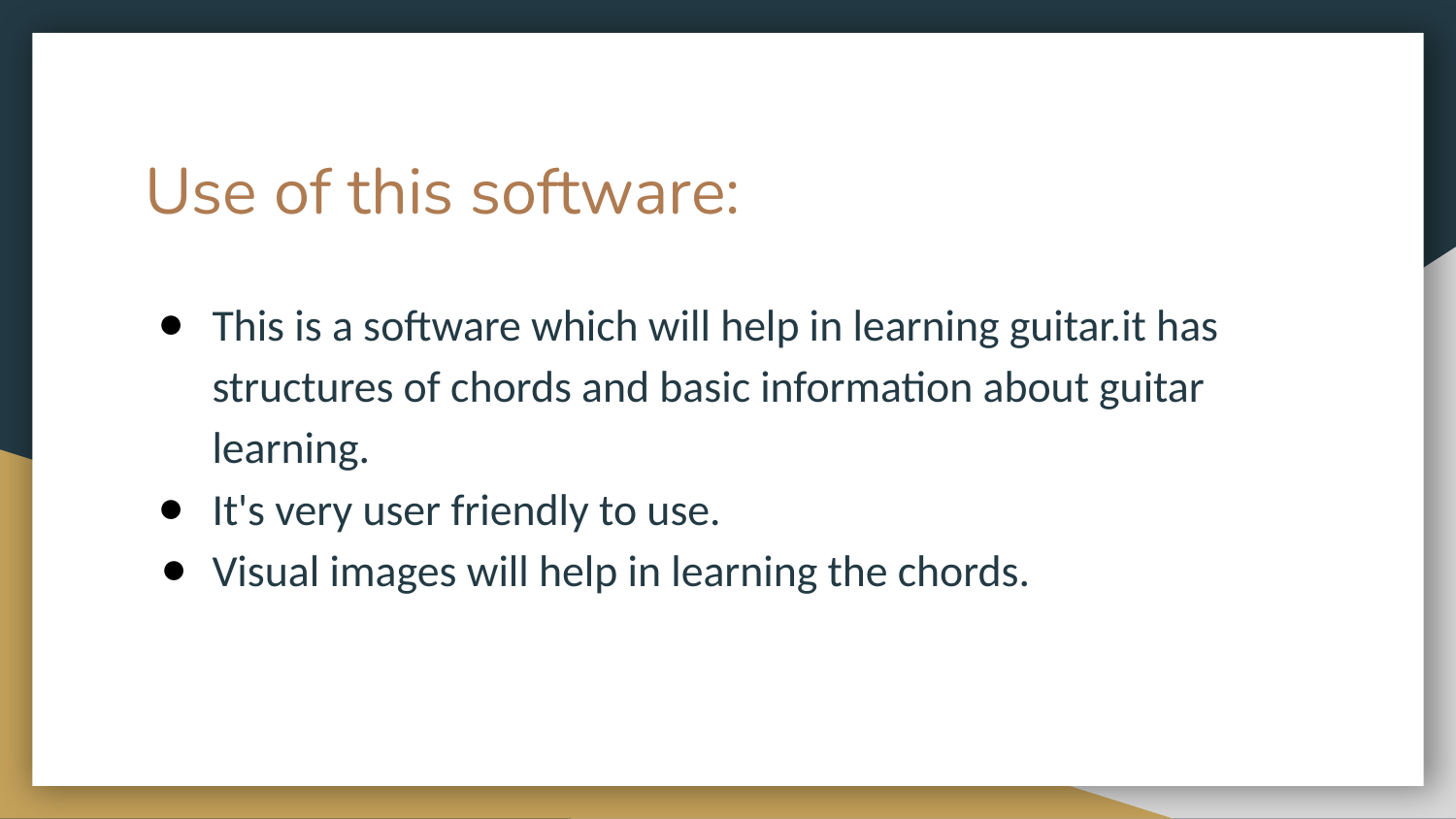

# Use of this software:
This is a software which will help in learning guitar.it has structures of chords and basic information about guitar learning.
It's very user friendly to use.
Visual images will help in learning the chords.